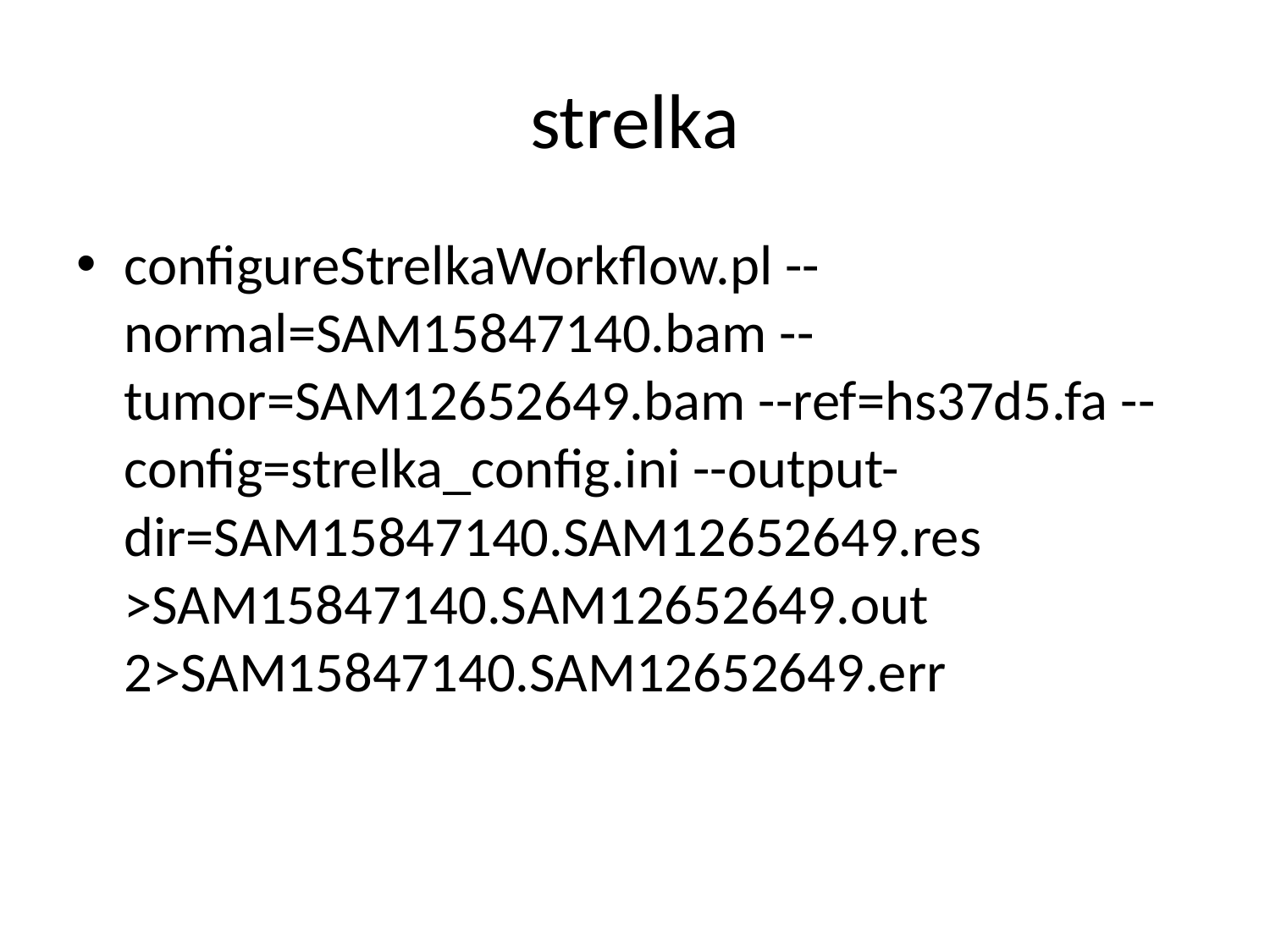

# strelka
configureStrelkaWorkflow.pl --normal=SAM15847140.bam --tumor=SAM12652649.bam --ref=hs37d5.fa --config=strelka_config.ini --output-dir=SAM15847140.SAM12652649.res >SAM15847140.SAM12652649.out 2>SAM15847140.SAM12652649.err